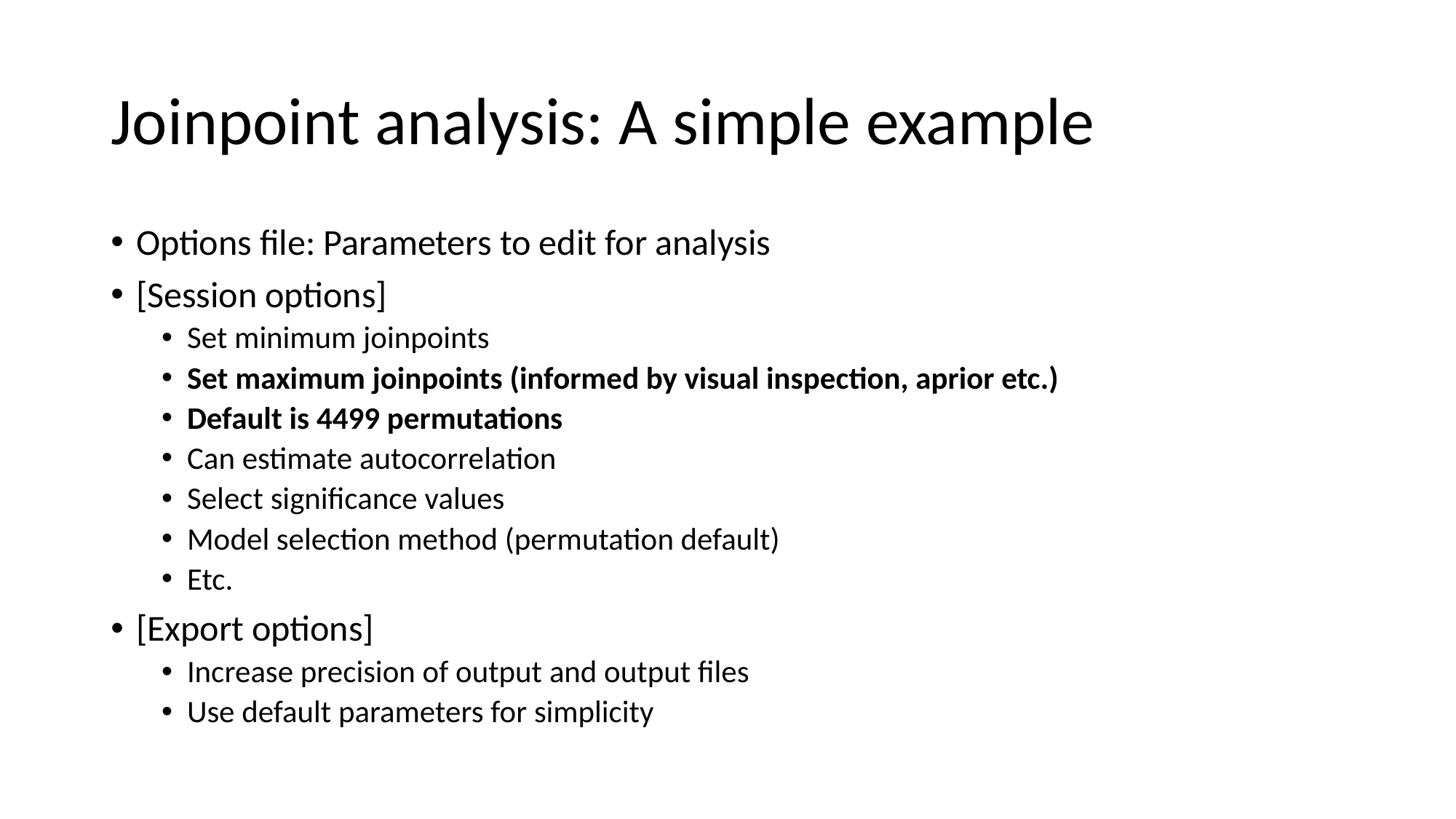

# Joinpoint analysis: A simple example
Options file: Parameters to edit for analysis
[Session options]
Set minimum joinpoints
Set maximum joinpoints (informed by visual inspection, aprior etc.)
Default is 4499 permutations
Can estimate autocorrelation
Select significance values
Model selection method (permutation default)
Etc.
[Export options]
Increase precision of output and output files
Use default parameters for simplicity